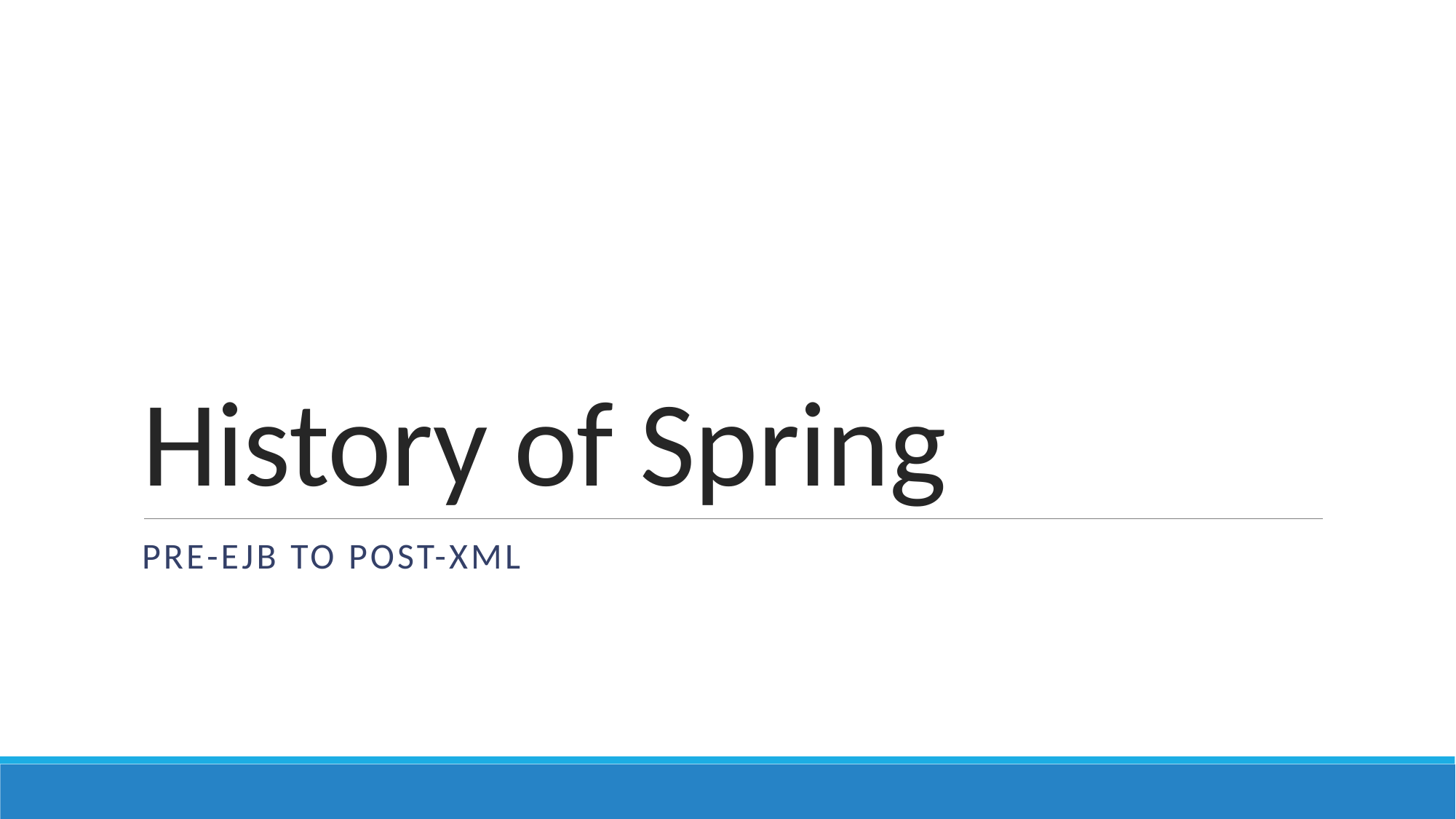

# History of Spring
Pre-ejb to post-xml